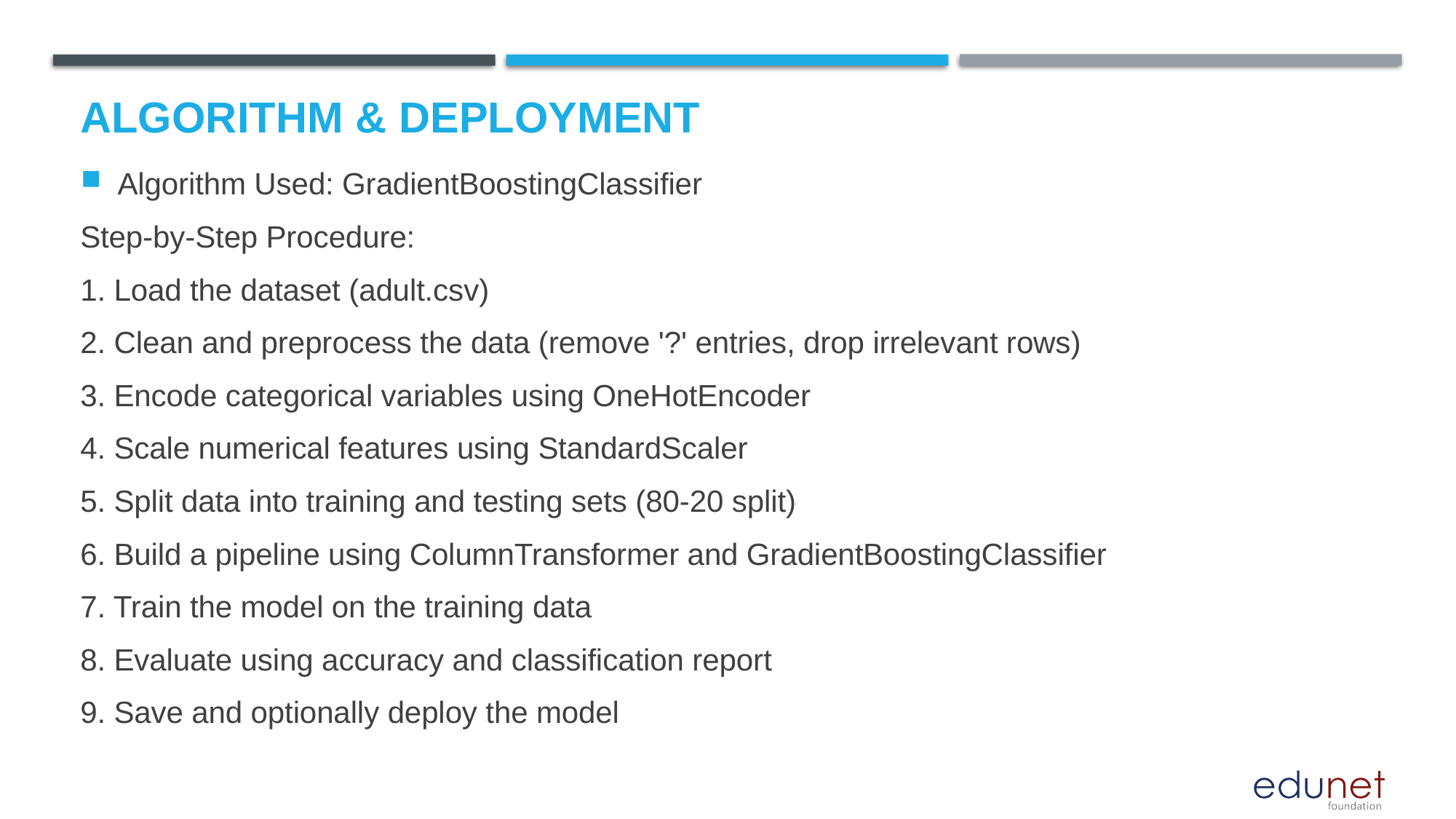

# Algorithm & Deployment
Algorithm Used: GradientBoostingClassifier
Step-by-Step Procedure:
1. Load the dataset (adult.csv)
2. Clean and preprocess the data (remove '?' entries, drop irrelevant rows)
3. Encode categorical variables using OneHotEncoder
4. Scale numerical features using StandardScaler
5. Split data into training and testing sets (80-20 split)
6. Build a pipeline using ColumnTransformer and GradientBoostingClassifier
7. Train the model on the training data
8. Evaluate using accuracy and classification report
9. Save and optionally deploy the model